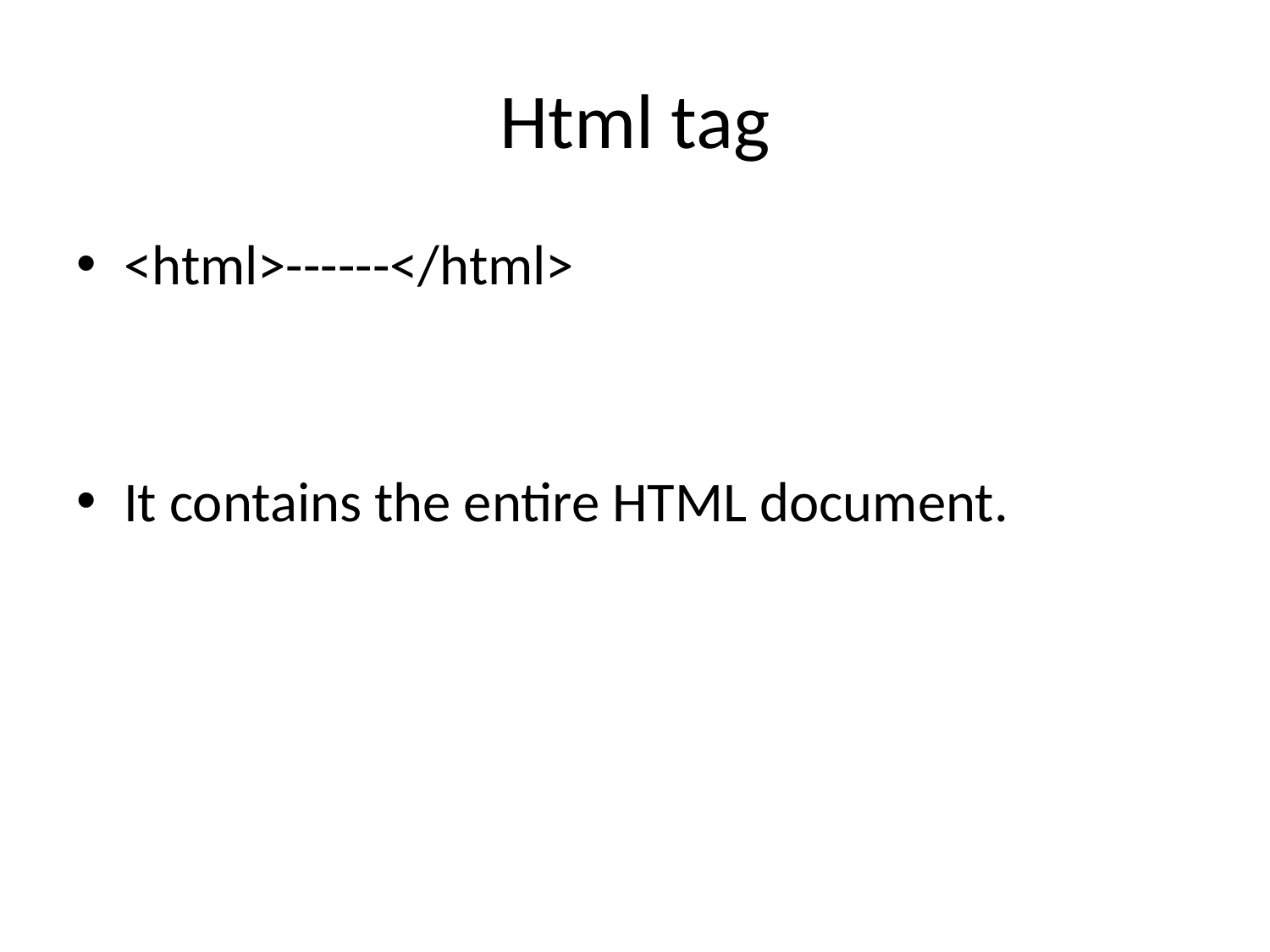

# Html tag
<html>------</html>

It contains the entire HTML document.